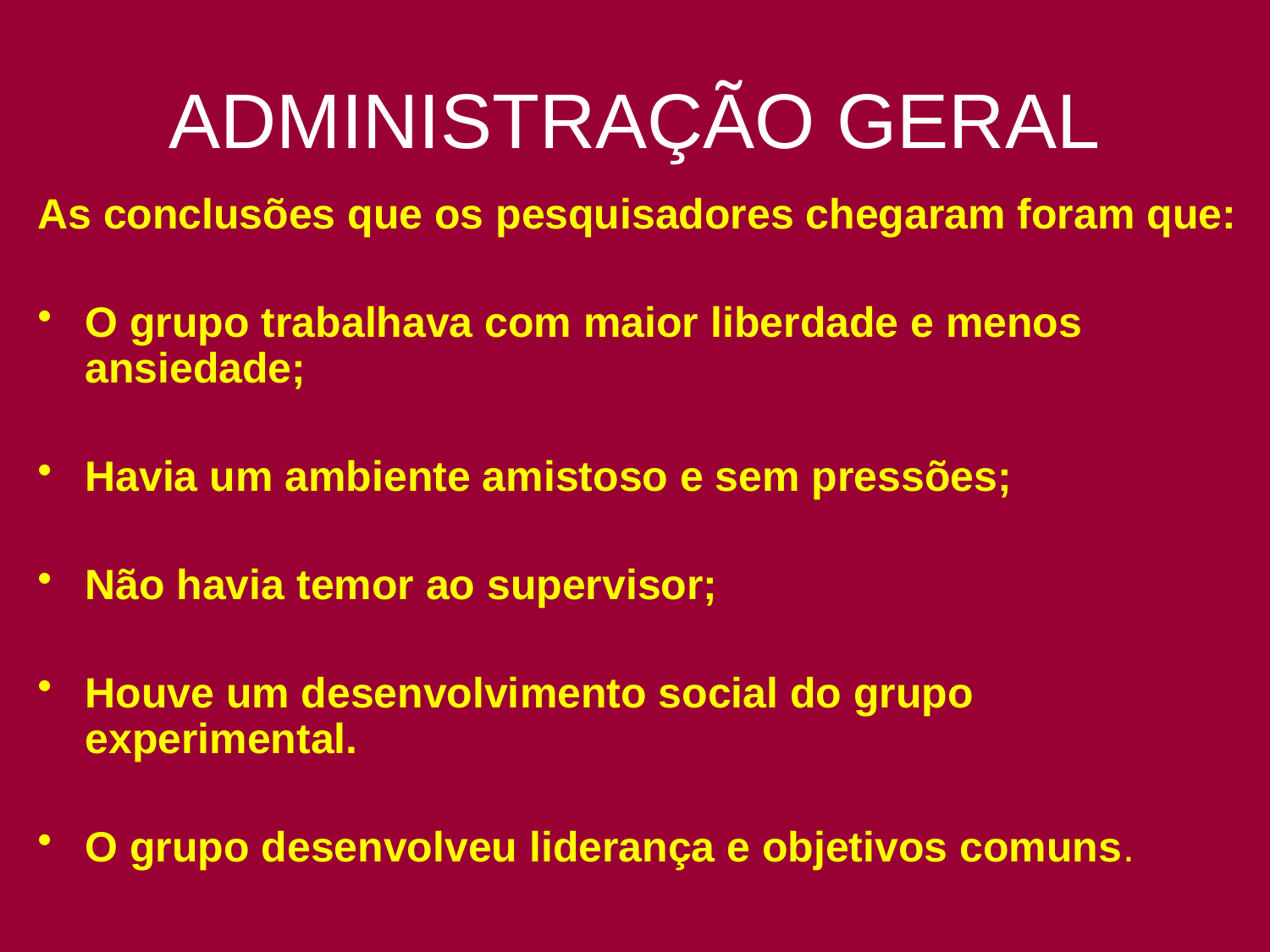

# ADMINISTRAÇÃO GERAL
As conclusões que os pesquisadores chegaram foram que:

O grupo trabalhava com maior liberdade e menos ansiedade;

Havia um ambiente amistoso e sem pressões;

Não havia temor ao supervisor;

Houve um desenvolvimento social do grupo experimental.

O grupo desenvolveu liderança e objetivos comuns.